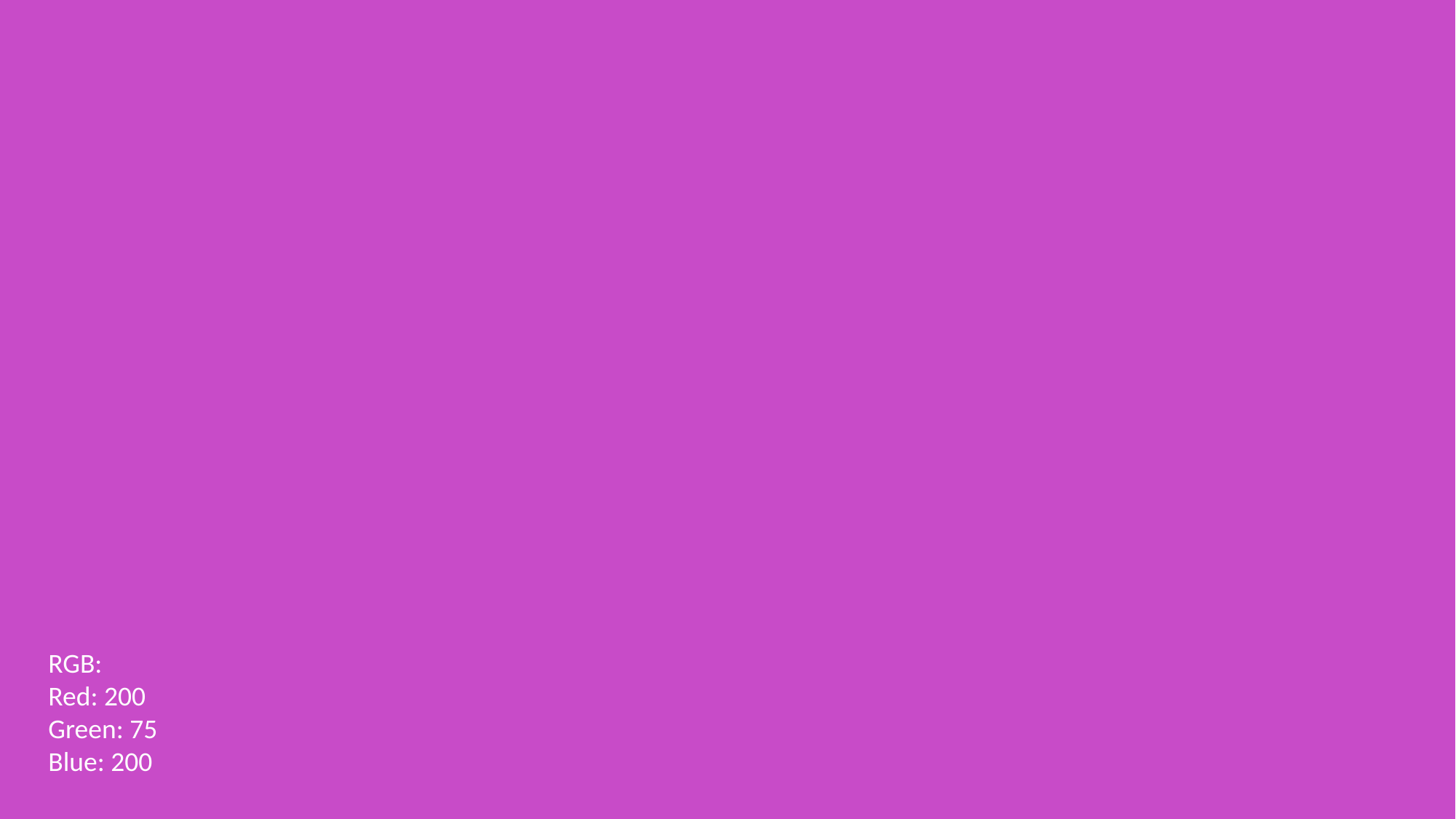

RGB:
Red: 200
Green: 75
Blue: 200